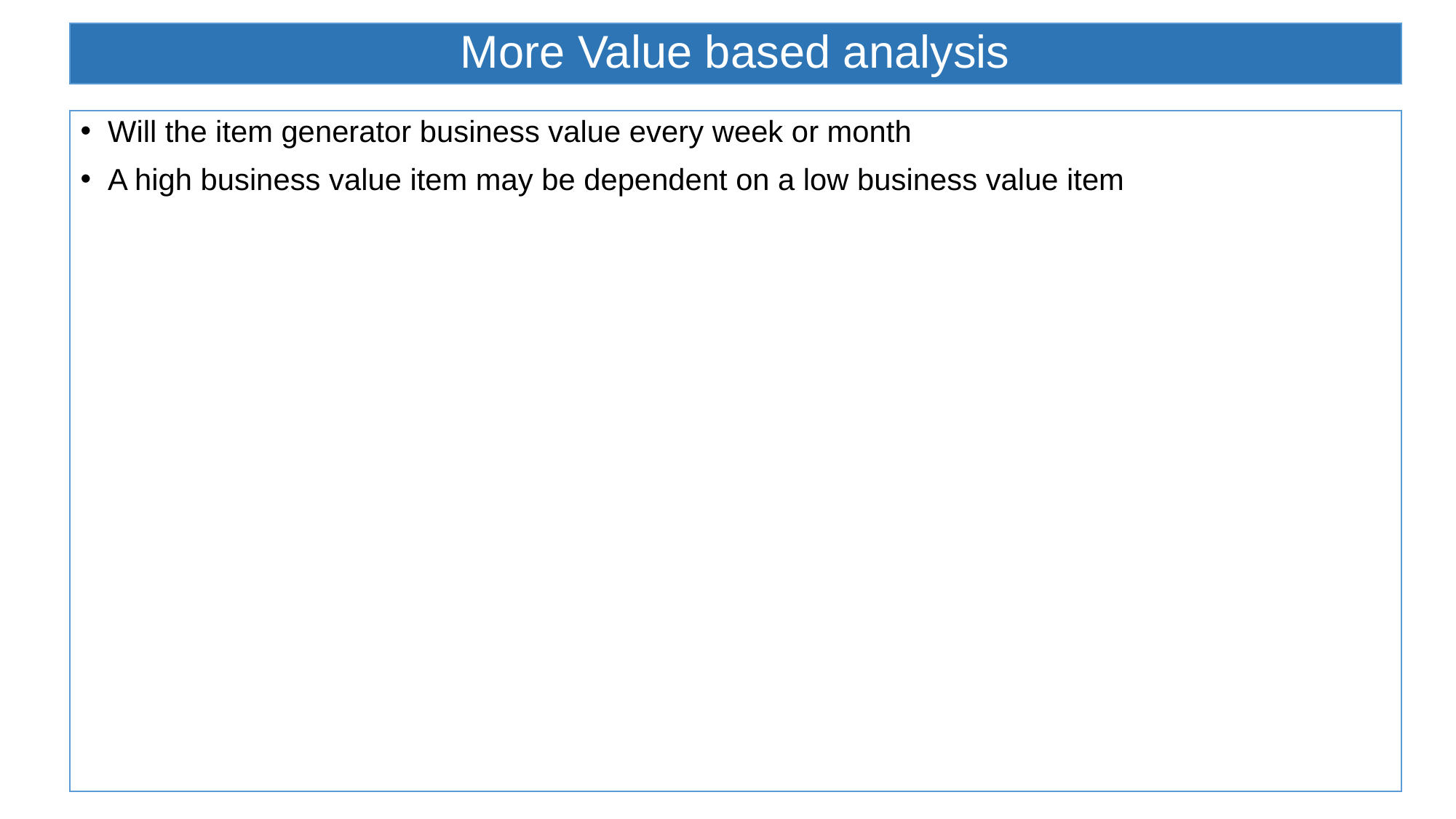

# More Value based analysis
Will the item generator business value every week or month
A high business value item may be dependent on a low business value item